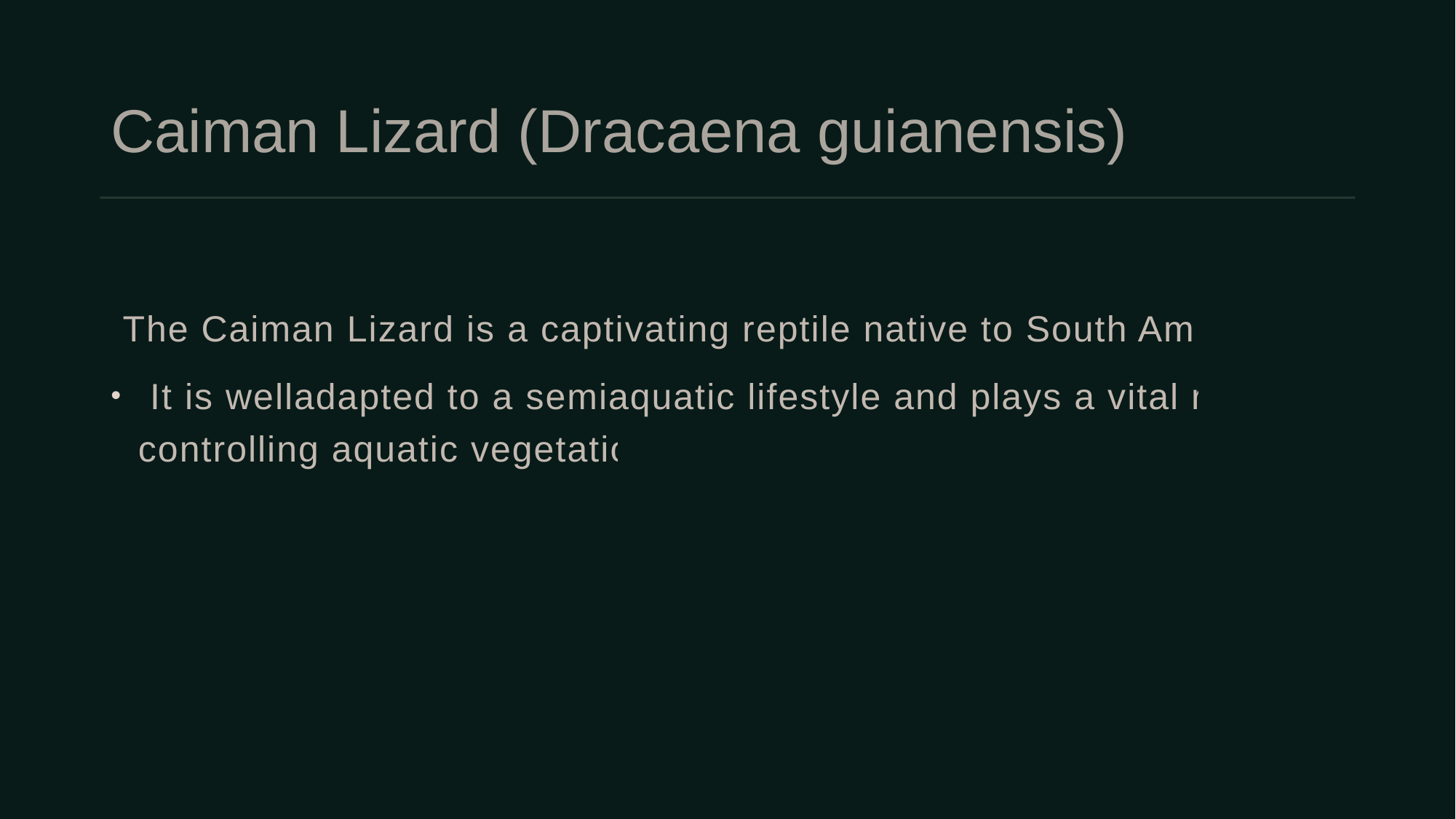

# Caiman Lizard (Dracaena guianensis)
 The Caiman Lizard is a captivating reptile native to South America.
 It is welladapted to a semiaquatic lifestyle and plays a vital role in controlling aquatic vegetation.